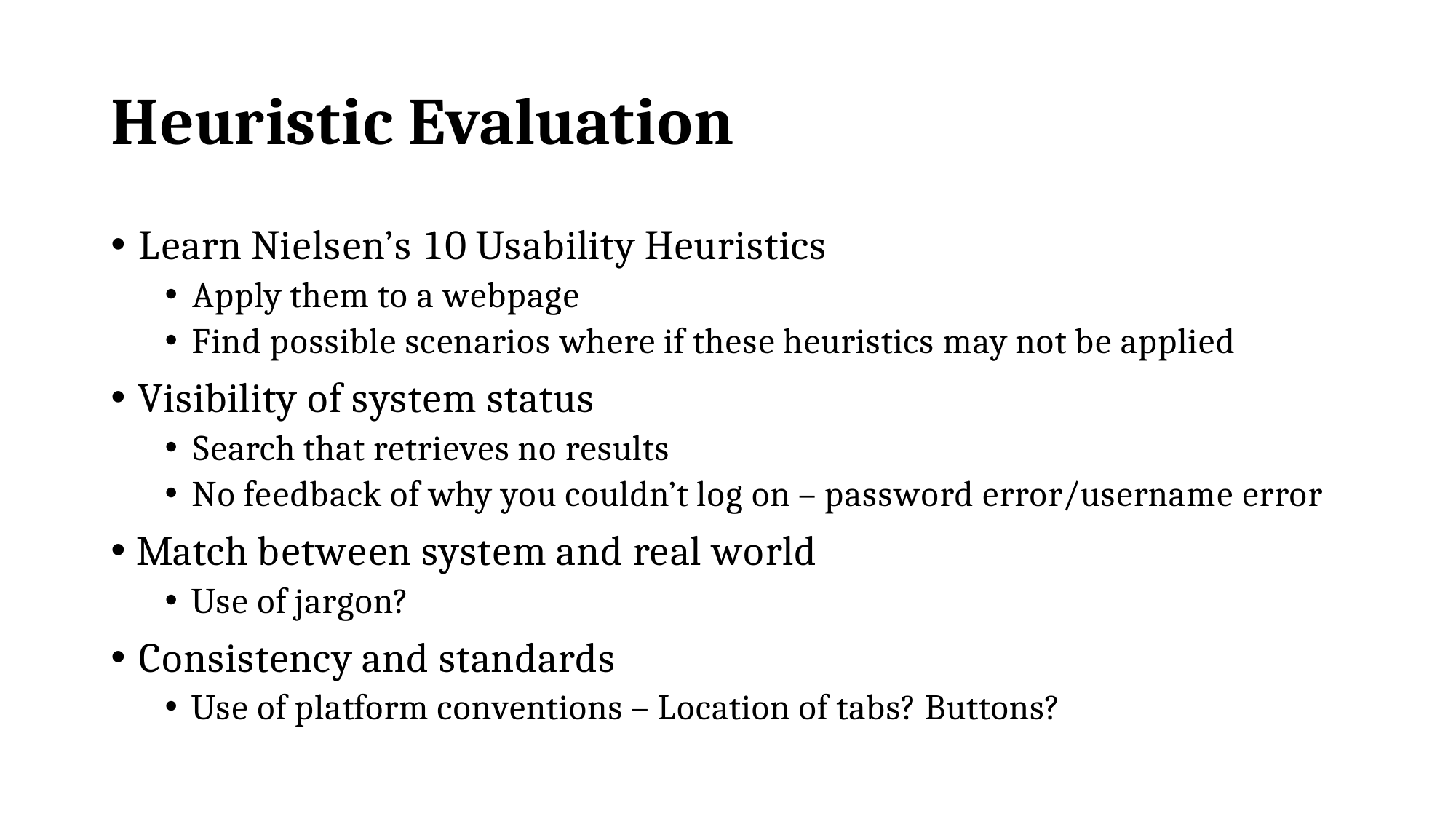

# Heuristic Evaluation
Learn Nielsen’s 10 Usability Heuristics
Apply them to a webpage
Find possible scenarios where if these heuristics may not be applied
Visibility of system status
Search that retrieves no results
No feedback of why you couldn’t log on – password error/username error
Match between system and real world
Use of jargon?
Consistency and standards
Use of platform conventions – Location of tabs? Buttons?